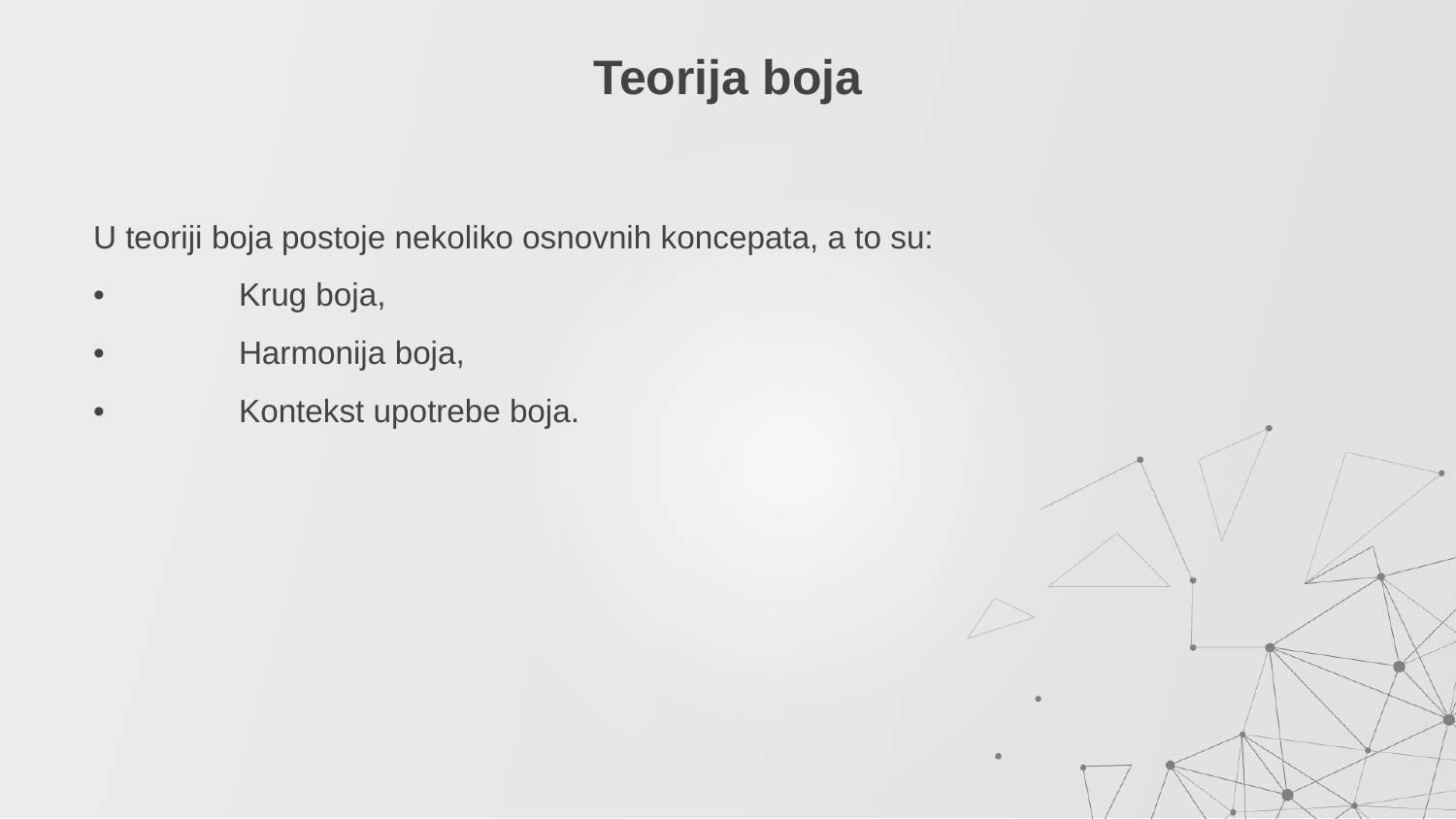

# Teorija boja
U teoriji boja postoje nekoliko osnovnih koncepata, a to su:
•	Krug boja,
•	Harmonija boja,
•	Kontekst upotrebe boja.